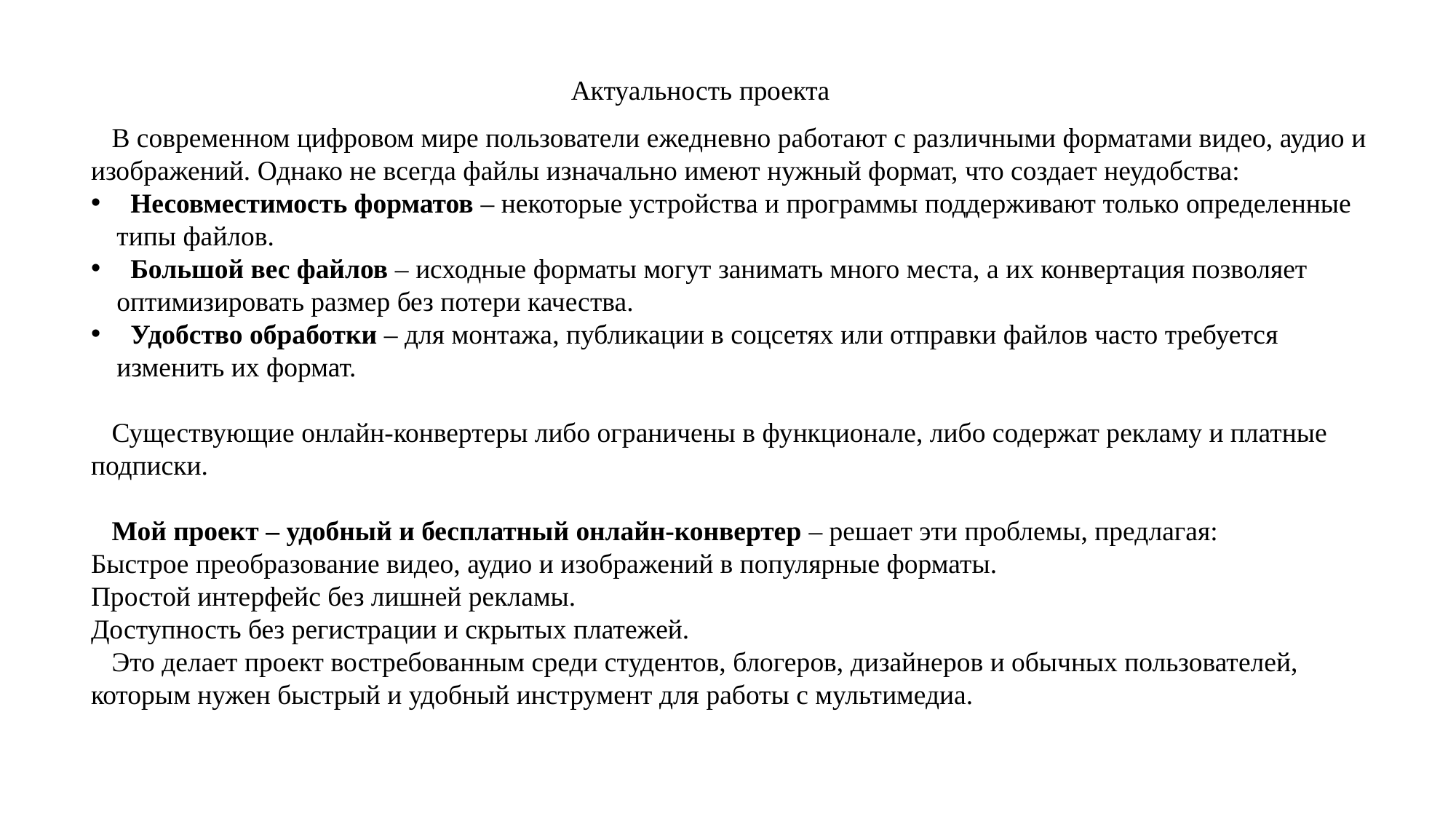

# Актуальность проекта
   В современном цифровом мире пользователи ежедневно работают с различными форматами видео, аудио и изображений. Однако не всегда файлы изначально имеют нужный формат, что создает неудобства:
  Несовместимость форматов – некоторые устройства и программы поддерживают только определенные типы файлов.
  Большой вес файлов – исходные форматы могут занимать много места, а их конвертация позволяет оптимизировать размер без потери качества.
  Удобство обработки – для монтажа, публикации в соцсетях или отправки файлов часто требуется изменить их формат.

   Существующие онлайн-конвертеры либо ограничены в функционале, либо содержат рекламу и платные подписки.

   Мой проект – удобный и бесплатный онлайн-конвертер – решает эти проблемы, предлагая:
Быстрое преобразование видео, аудио и изображений в популярные форматы.
Простой интерфейс без лишней рекламы.
Доступность без регистрации и скрытых платежей.
   Это делает проект востребованным среди студентов, блогеров, дизайнеров и обычных пользователей, которым нужен быстрый и удобный инструмент для работы с мультимедиа.